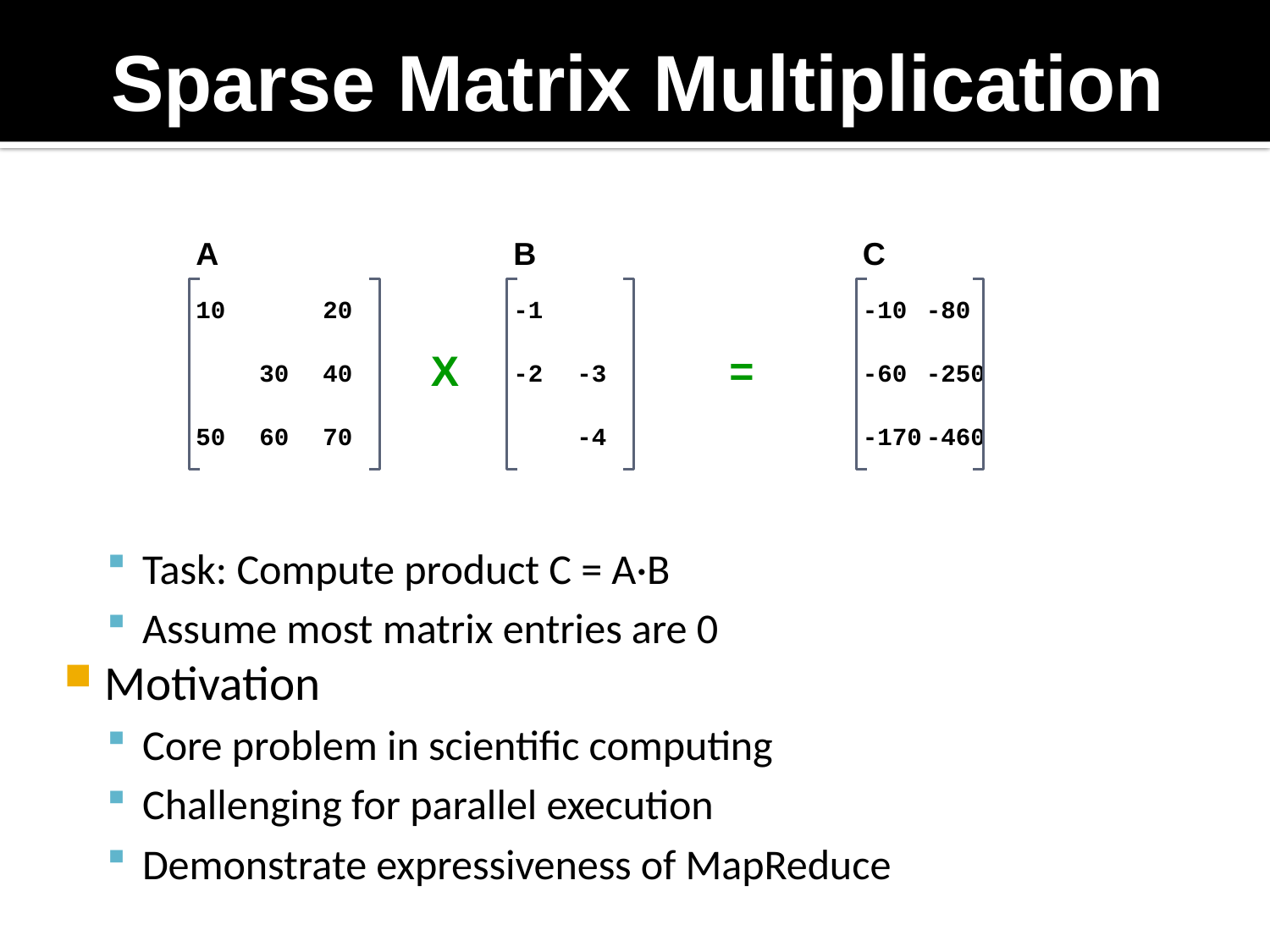

# Sparse Matrix Multiplication
A
10

20

30
40
50
60
70

B
-1

-2
-3

-4

C
-10

-80

-60
-250
-170
-460
X
=
Task: Compute product C = A·B
Assume most matrix entries are 0
Motivation
Core problem in scientific computing
Challenging for parallel execution
Demonstrate expressiveness of MapReduce